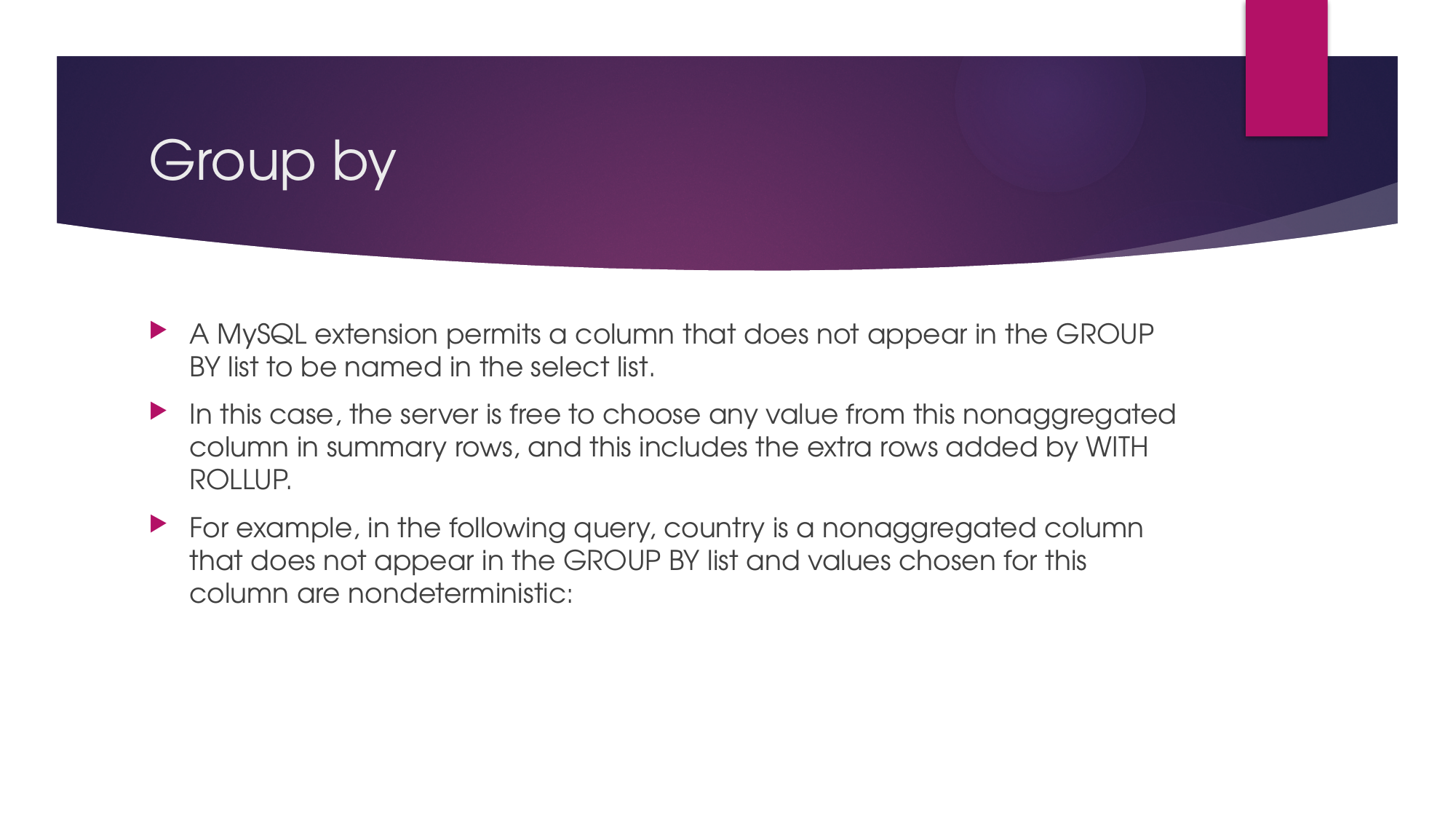

# Group by
A MySQL extension permits a column that does not appear in the GROUP BY list to be named in the select list.
In this case, the server is free to choose any value from this nonaggregated column in summary rows, and this includes the extra rows added by WITH ROLLUP.
For example, in the following query, country is a nonaggregated column that does not appear in the GROUP BY list and values chosen for this column are nondeterministic: